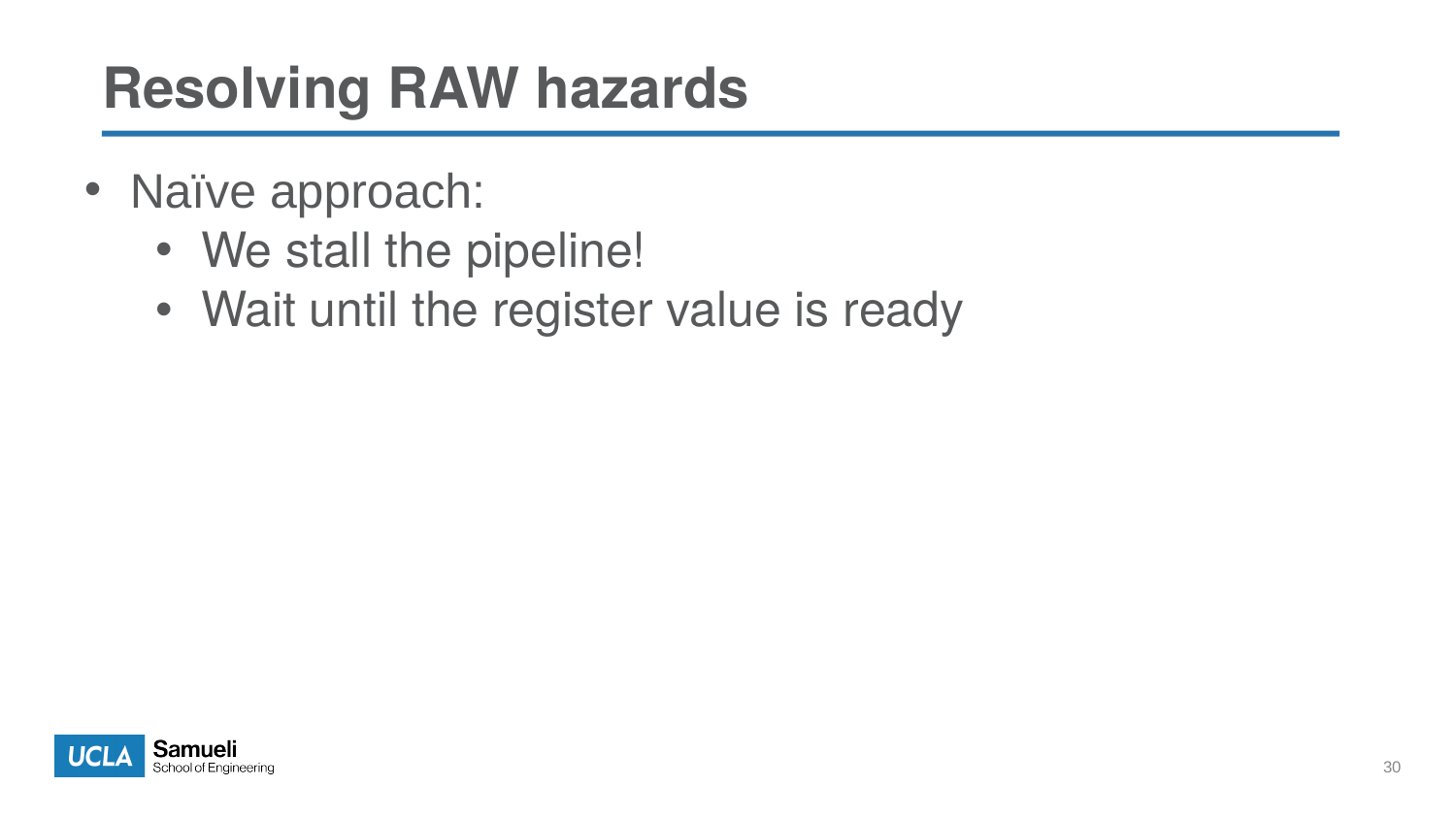

Resolving RAW hazards
Naïve approach:
We stall the pipeline!
Wait until the register value is ready
30